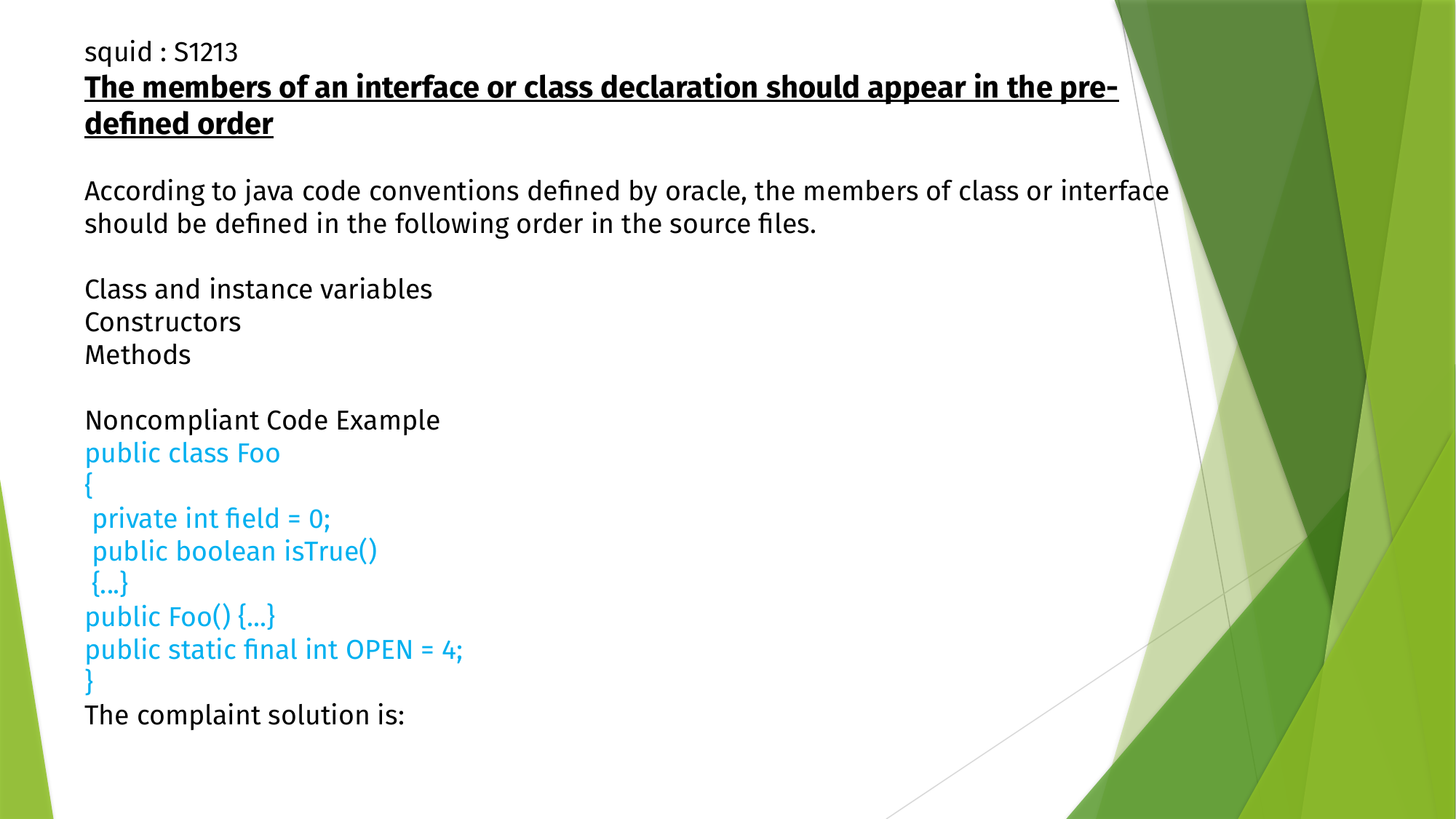

squid : S1213
The members of an interface or class declaration should appear in the pre-defined order

According to java code conventions defined by oracle, the members of class or interface  should be defined in the following order in the source files.

Class and instance variables
Constructors
Methods

Noncompliant Code Example
public class Foo
{
 private int field = 0;
 public boolean isTrue()
 {...}
public Foo() {...}
public static final int OPEN = 4;
}
The complaint solution is: